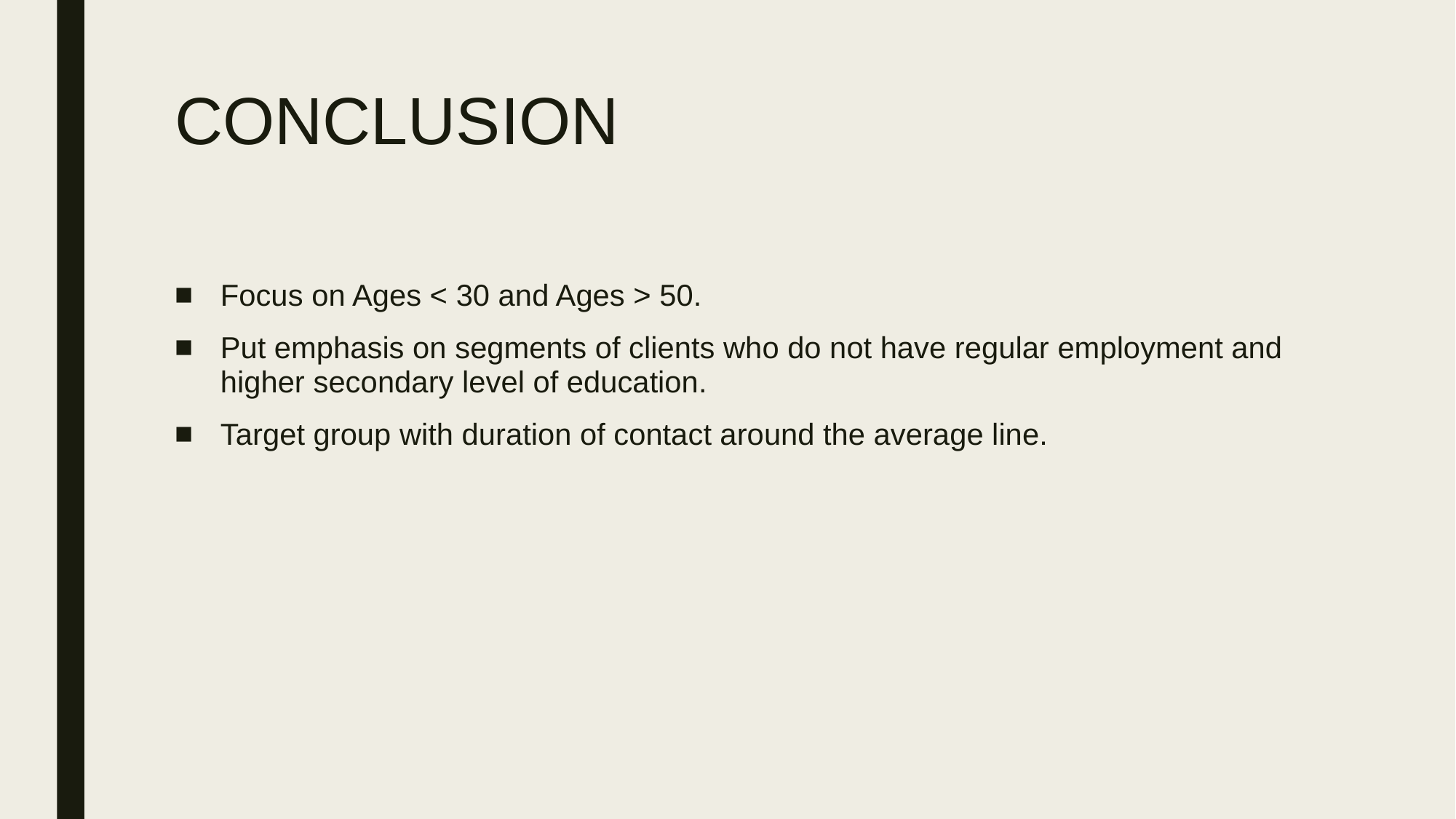

# CONCLUSION
Focus on Ages < 30 and Ages > 50.
Put emphasis on segments of clients who do not have regular employment and higher secondary level of education.
Target group with duration of contact around the average line.